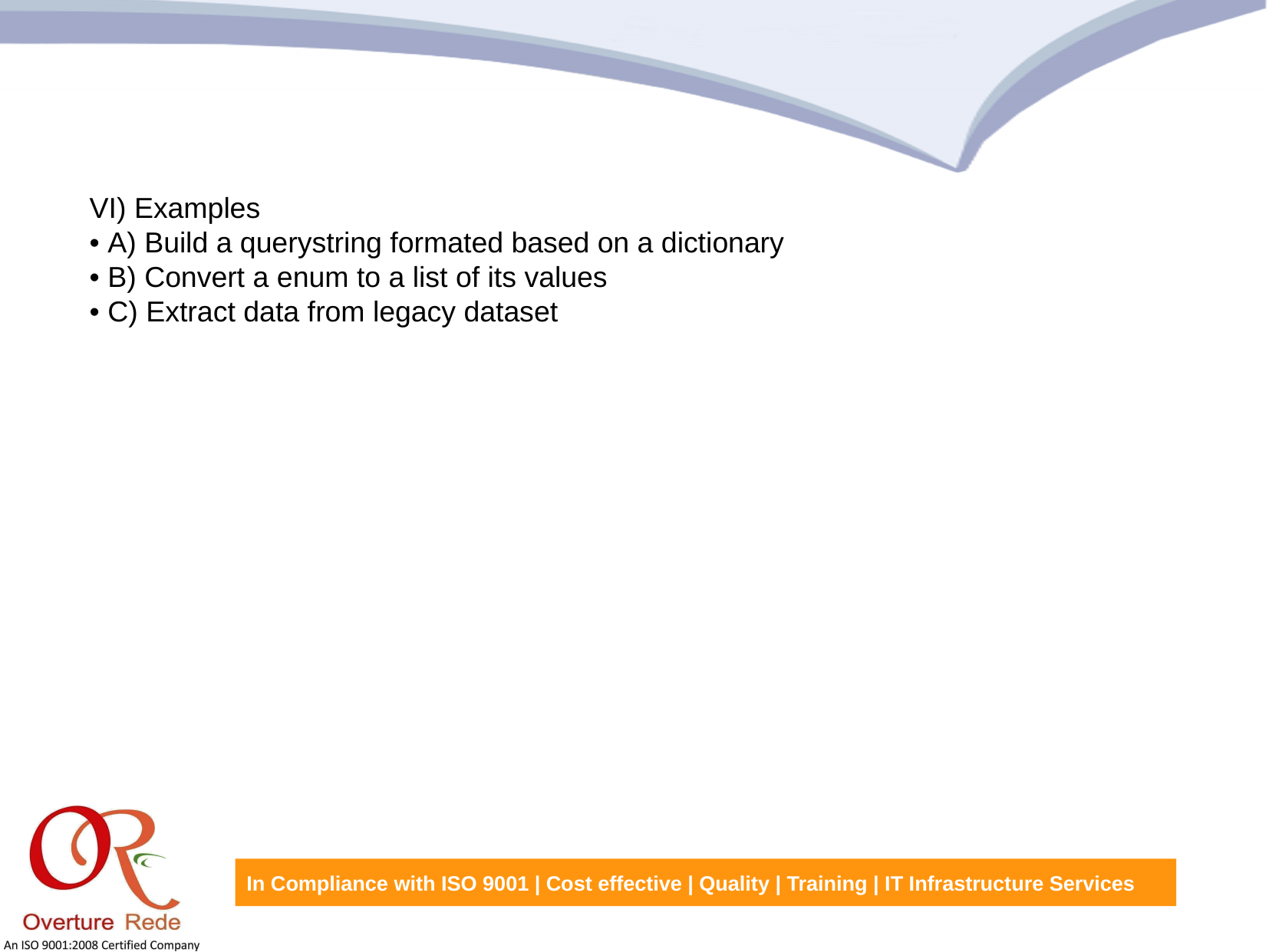

VI) Examples
• A) Build a querystring formated based on a dictionary
• B) Convert a enum to a list of its values
• C) Extract data from legacy dataset